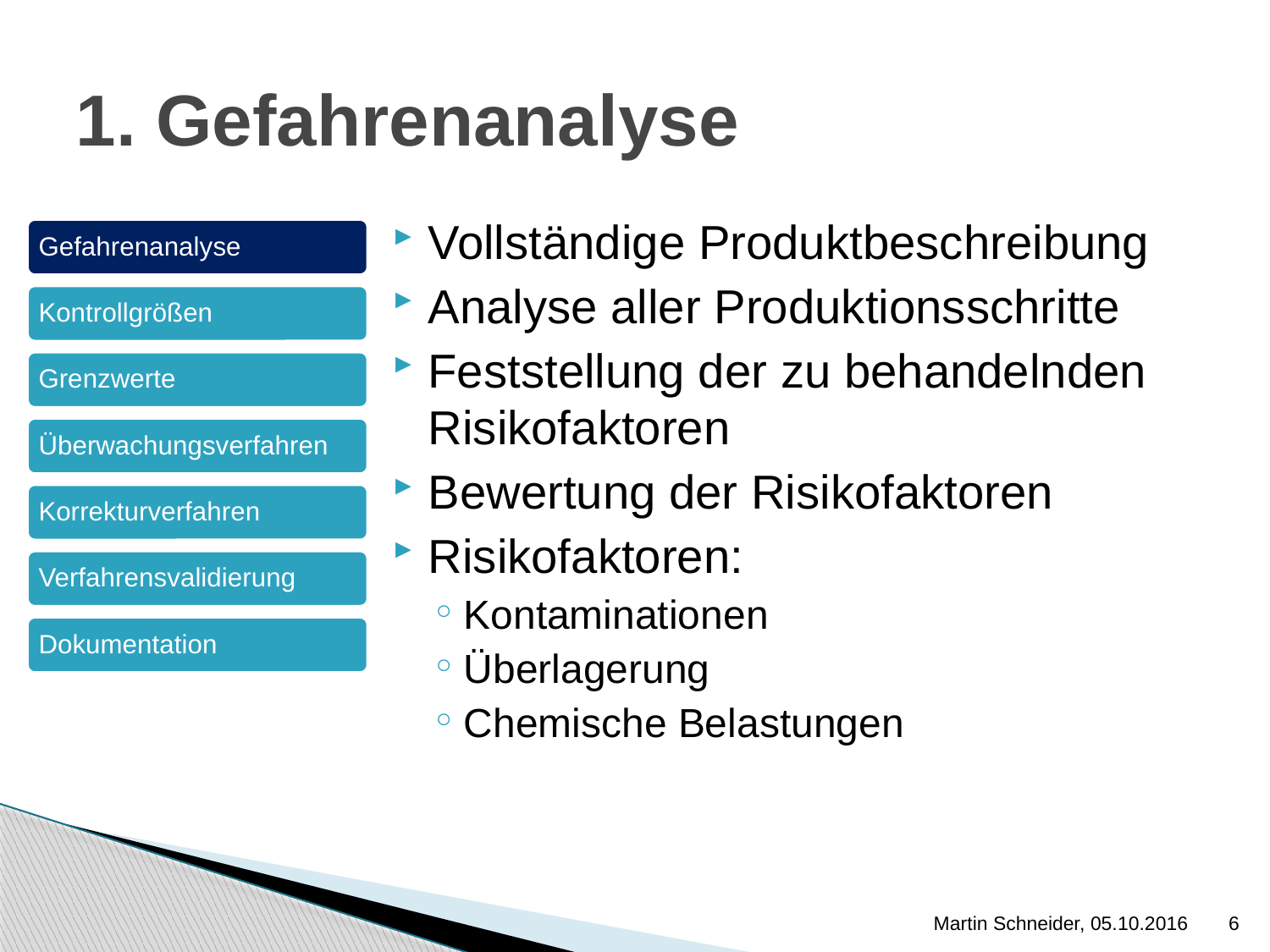

# 1. Gefahrenanalyse
Gefahrenanalyse
Kontrollgrößen
Grenzwerte
Überwachungsverfahren
Korrekturverfahren
Verfahrensvalidierung
Dokumentation
Vollständige Produktbeschreibung
Analyse aller Produktionsschritte
Feststellung der zu behandelnden Risikofaktoren
Bewertung der Risikofaktoren
Risikofaktoren:
Kontaminationen
Überlagerung
Chemische Belastungen
Martin Schneider, 05.10.2016
6